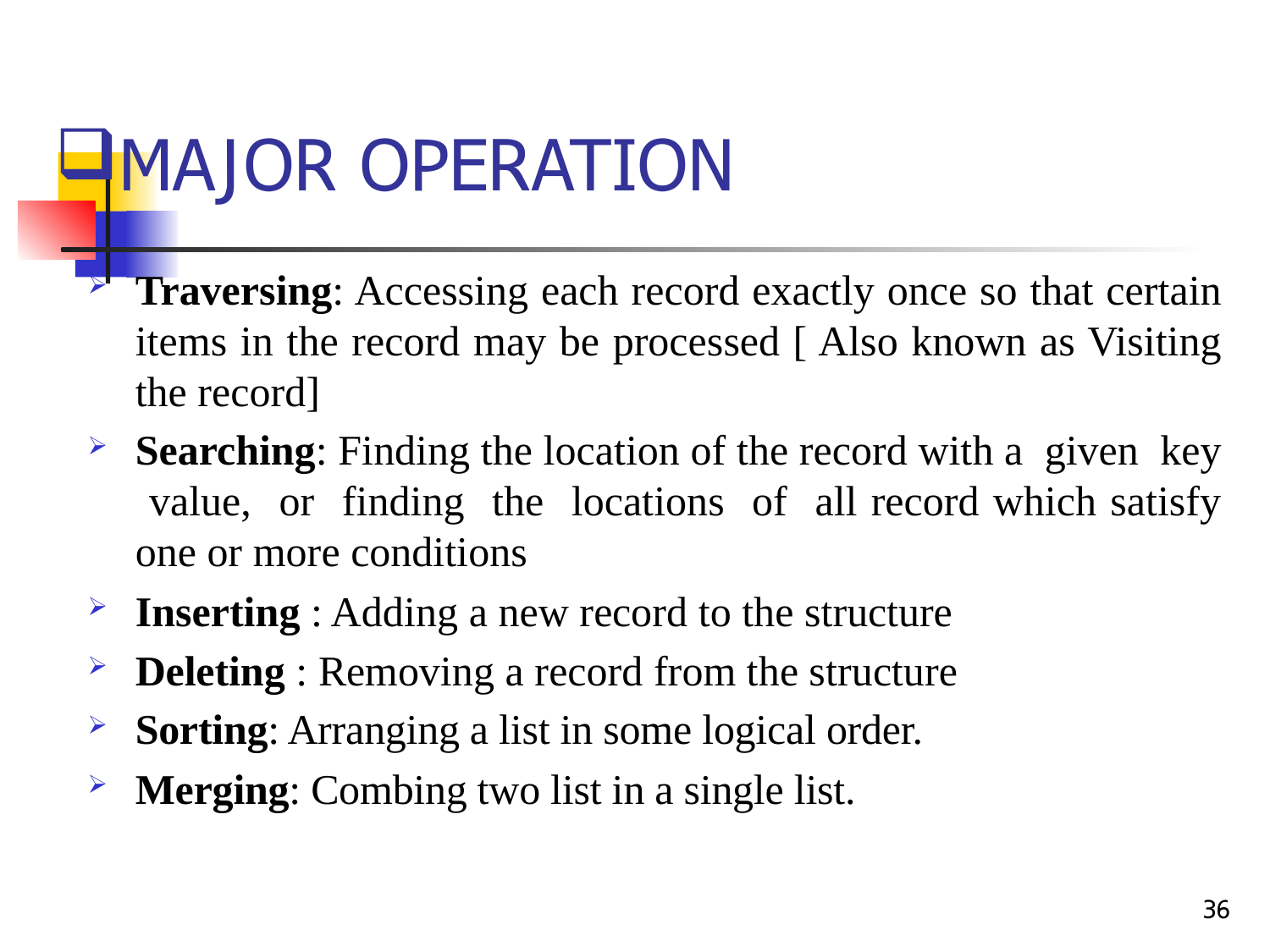

# MAJOR OPERATION
Traversing: Accessing each record exactly once so that certain items in the record may be processed [ Also known as Visiting the record]
Searching: Finding the location of the record with a  given  key  value,  or  finding  the  locations  of  all record which satisfy one or more conditions
Inserting : Adding a new record to the structure
Deleting : Removing a record from the structure
Sorting: Arranging a list in some logical order.
Merging: Combing two list in a single list.

36